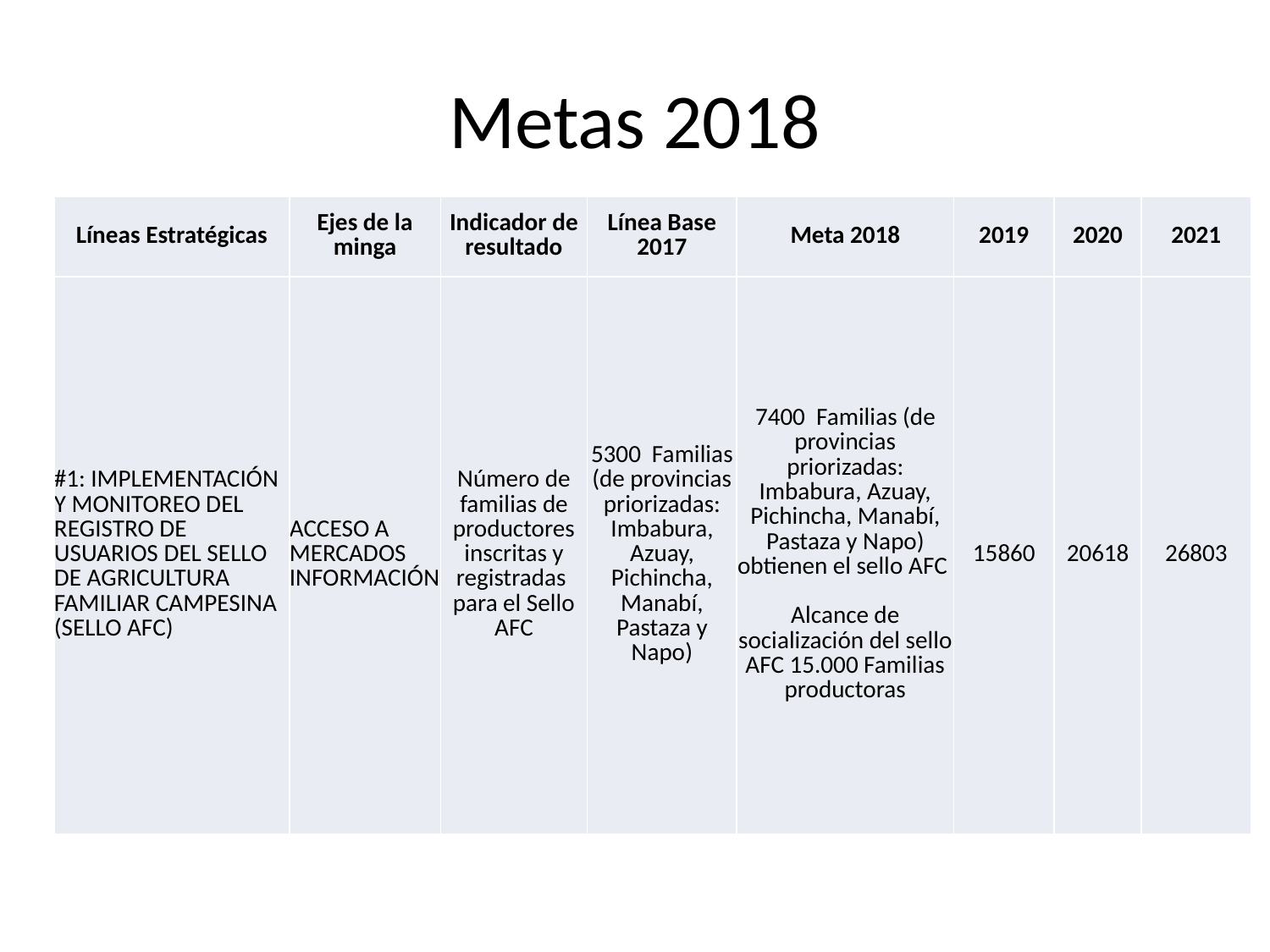

# Metas 2018
| Líneas Estratégicas | Ejes de la minga | Indicador de resultado | Línea Base 2017 | Meta 2018 | 2019 | 2020 | 2021 |
| --- | --- | --- | --- | --- | --- | --- | --- |
| #1: IMPLEMENTACIÓN Y MONITOREO DEL REGISTRO DE USUARIOS DEL SELLO DE AGRICULTURA FAMILIAR CAMPESINA (SELLO AFC) | ACCESO A MERCADOS INFORMACIÓN | Número de familias de productores inscritas y registradas para el Sello AFC | 5300 Familias (de provincias priorizadas: Imbabura, Azuay, Pichincha, Manabí, Pastaza y Napo) | 7400 Familias (de provincias priorizadas: Imbabura, Azuay, Pichincha, Manabí, Pastaza y Napo) obtienen el sello AFC Alcance de socialización del sello AFC 15.000 Familias productoras | 15860 | 20618 | 26803 |